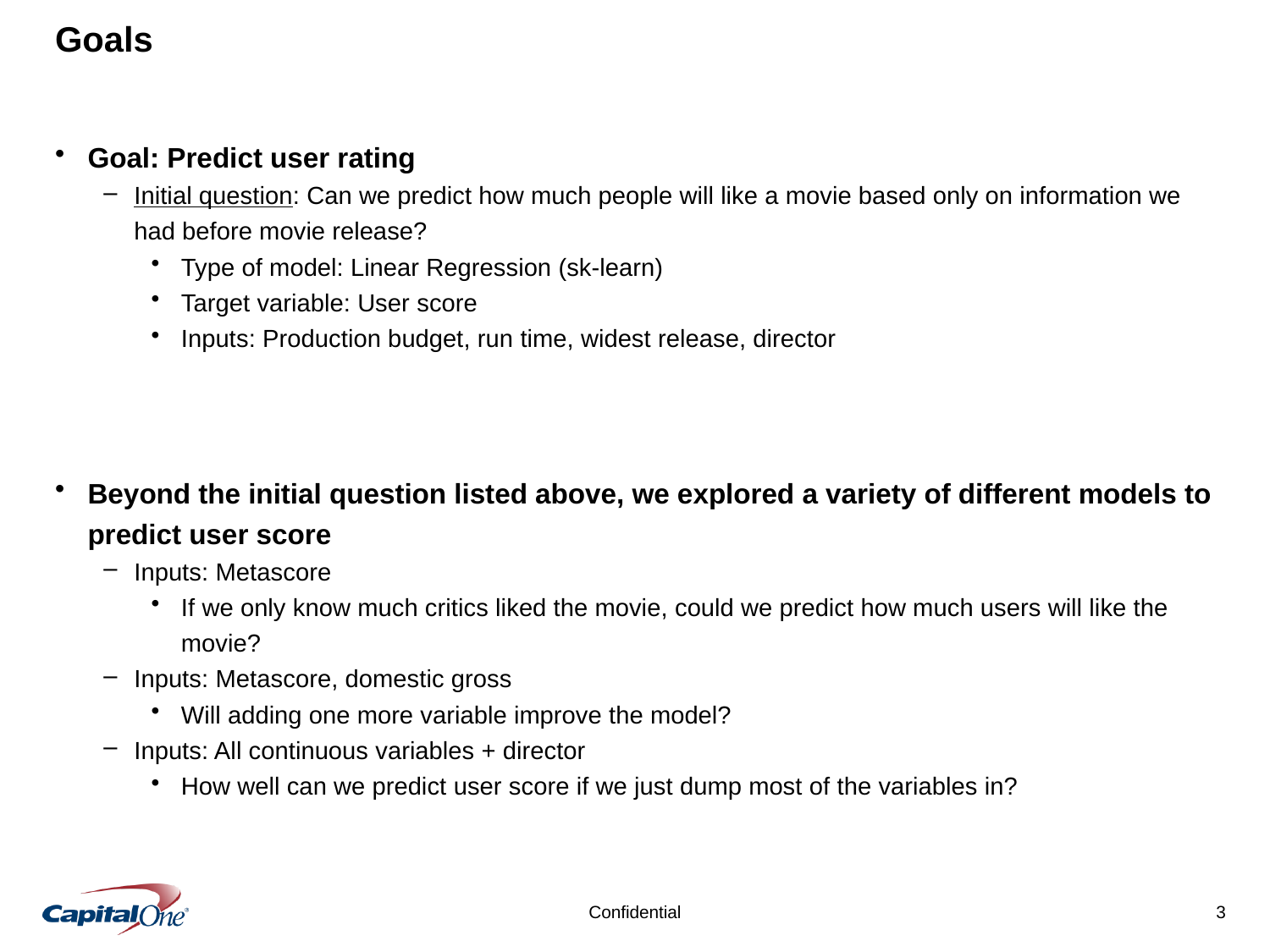

# Goals
Goal: Predict user rating
Initial question: Can we predict how much people will like a movie based only on information we had before movie release?
Type of model: Linear Regression (sk-learn)
Target variable: User score
Inputs: Production budget, run time, widest release, director

Beyond the initial question listed above, we explored a variety of different models to predict user score
Inputs: Metascore
If we only know much critics liked the movie, could we predict how much users will like the movie?
Inputs: Metascore, domestic gross
Will adding one more variable improve the model?
Inputs: All continuous variables + director
How well can we predict user score if we just dump most of the variables in?